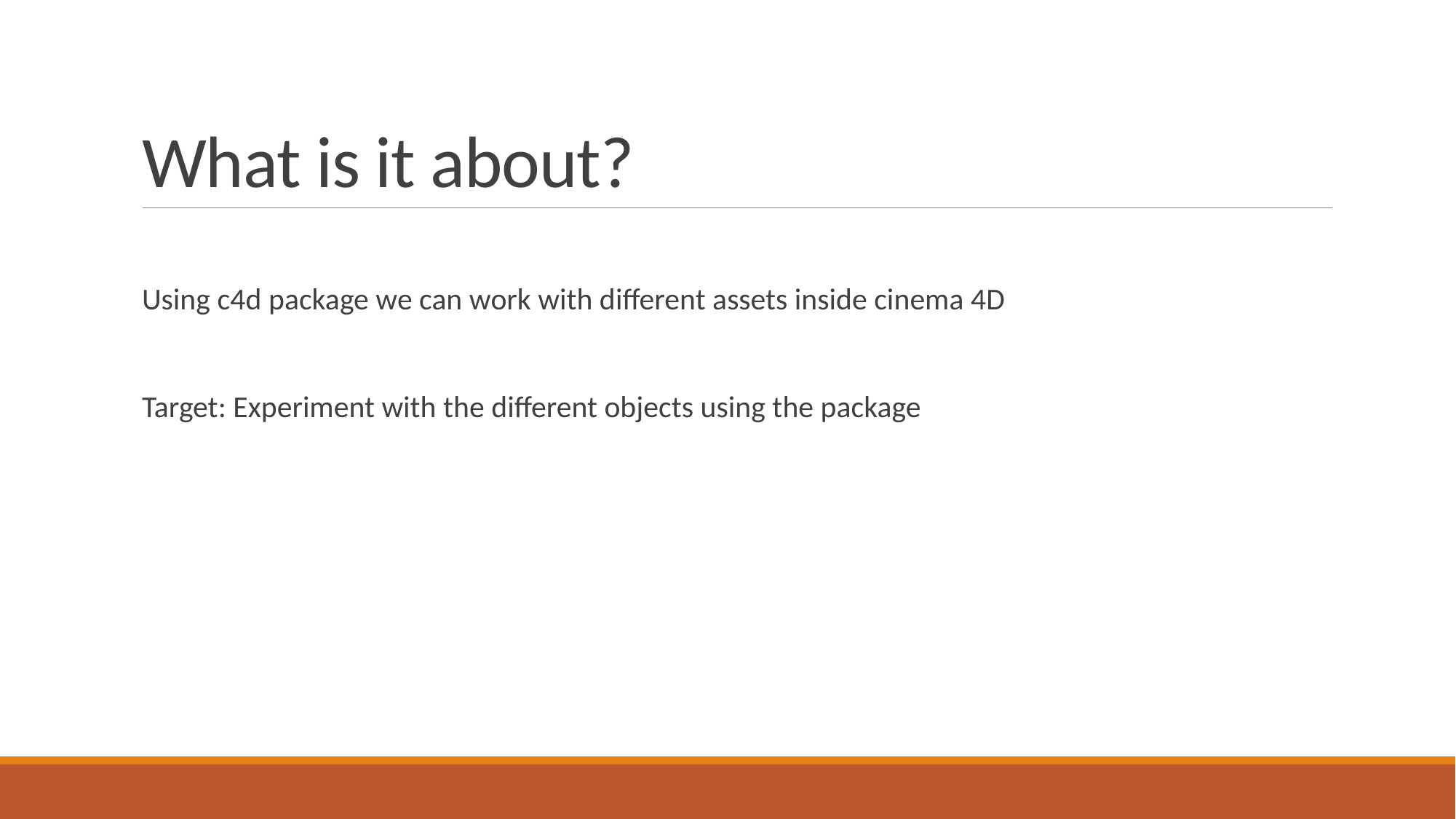

# What is it about?

Using c4d package we can work with different assets inside cinema 4D

Target: Experiment with the different objects using the package